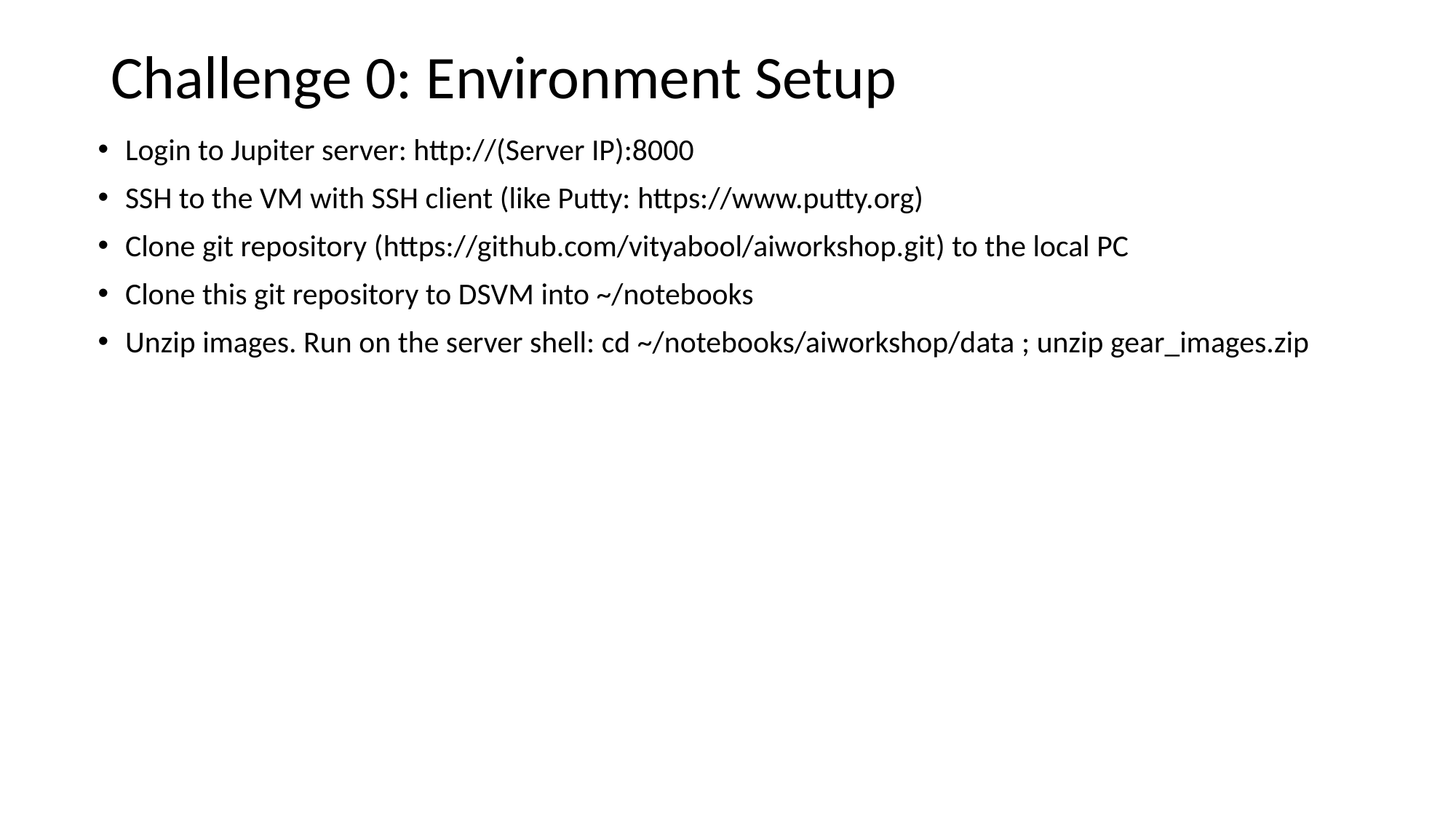

# Challenge 0: Environment Setup
Login to Jupiter server: http://(Server IP):8000
SSH to the VM with SSH client (like Putty: https://www.putty.org)
Clone git repository (https://github.com/vityabool/aiworkshop.git) to the local PC
Clone this git repository to DSVM into ~/notebooks
Unzip images. Run on the server shell: cd ~/notebooks/aiworkshop/data ; unzip gear_images.zip